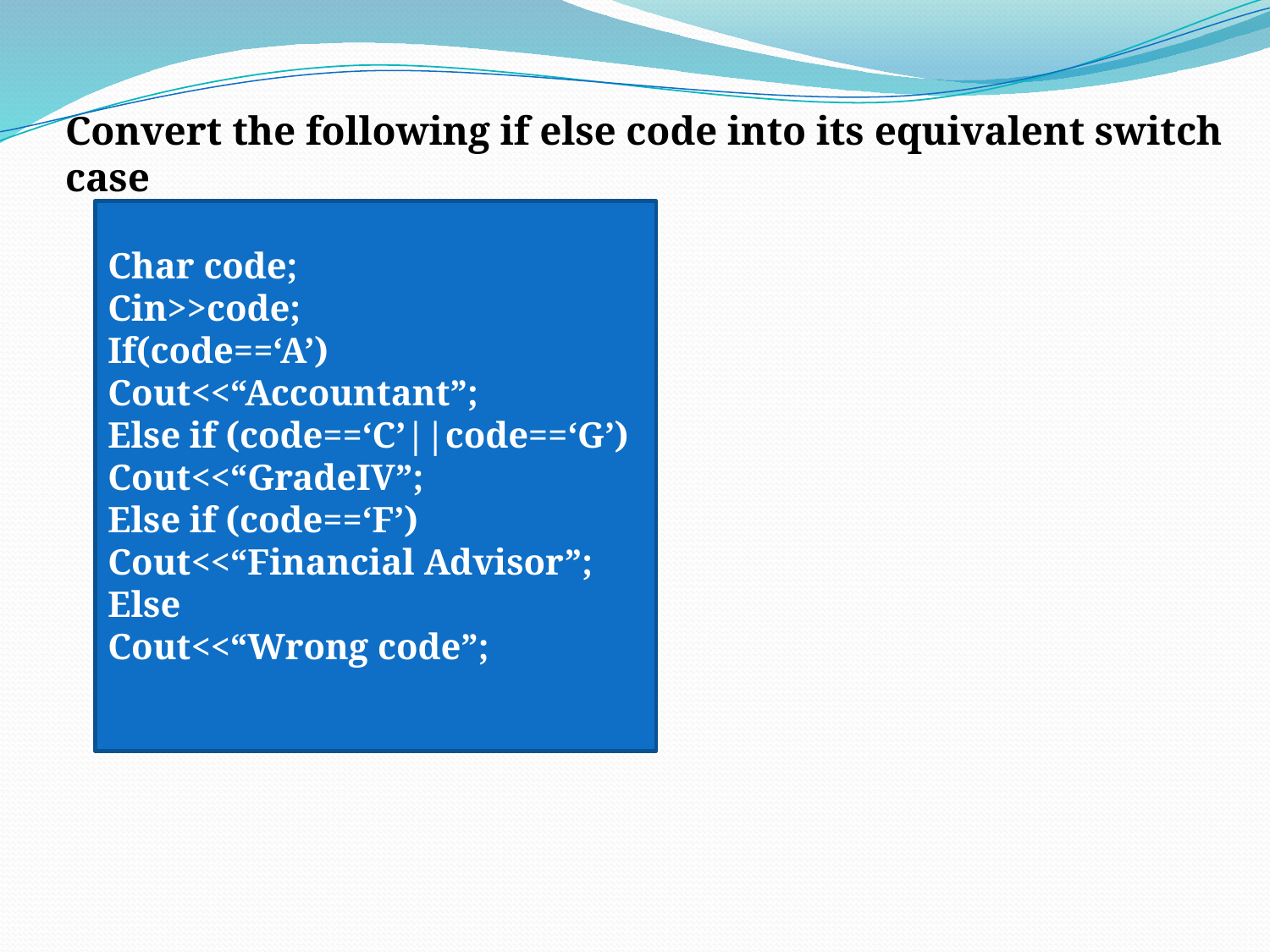

Convert the following if else code into its equivalent switch case

Char code;
Cin>>code;
If(code==‘A’)
Cout<<“Accountant”;
Else if (code==‘C’||code==‘G’)
Cout<<“GradeIV”;
Else if (code==‘F’)
Cout<<“Financial Advisor”;
Else
Cout<<“Wrong code”;